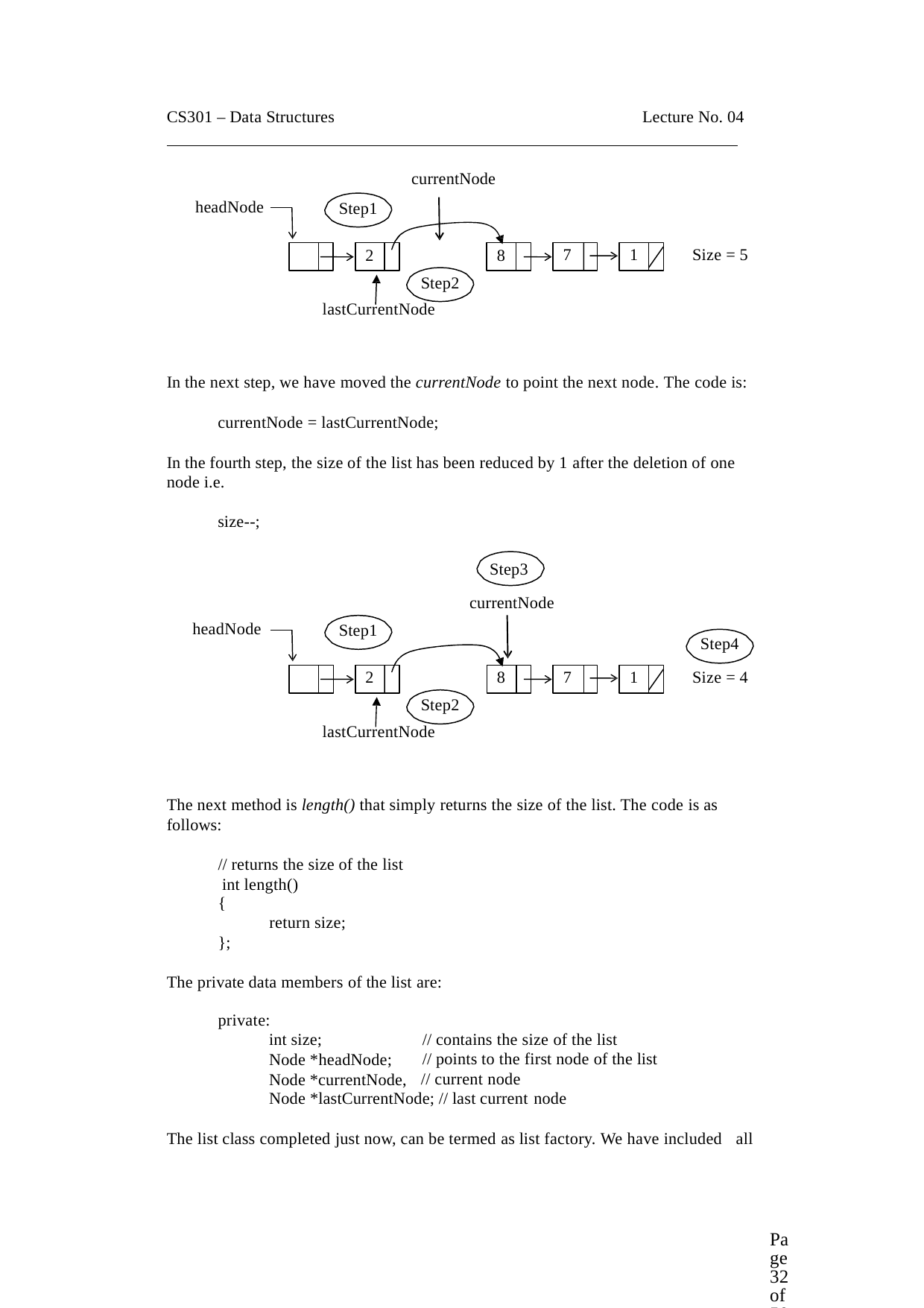

CS301 – Data Structures
Lecture No. 04

currentNode

headNode

Step1

7
1
Size = 5
2
8

Step2  lastCurrentNode

In the next step, we have moved the currentNode to point the next node. The code is:

currentNode = lastCurrentNode;

In the fourth step, the size of the list has been reduced by 1 after the deletion of one  node i.e.

size--;
Step3  currentNode

headNode
Step1
Step4  Size = 4

7
1
2
8

Step2  lastCurrentNode

The next method is length() that simply returns the size of the list. The code is as  follows:

// returns the size of the list  int length()
{
return size;
};

The private data members of the list are:
private:
int size;
Node *headNode;  Node *currentNode,
// contains the size of the list
// points to the first node of the list
// current node
Node *lastCurrentNode; // last current node

The list class completed just now, can be termed as list factory. We have included   all
Page 32 of 505